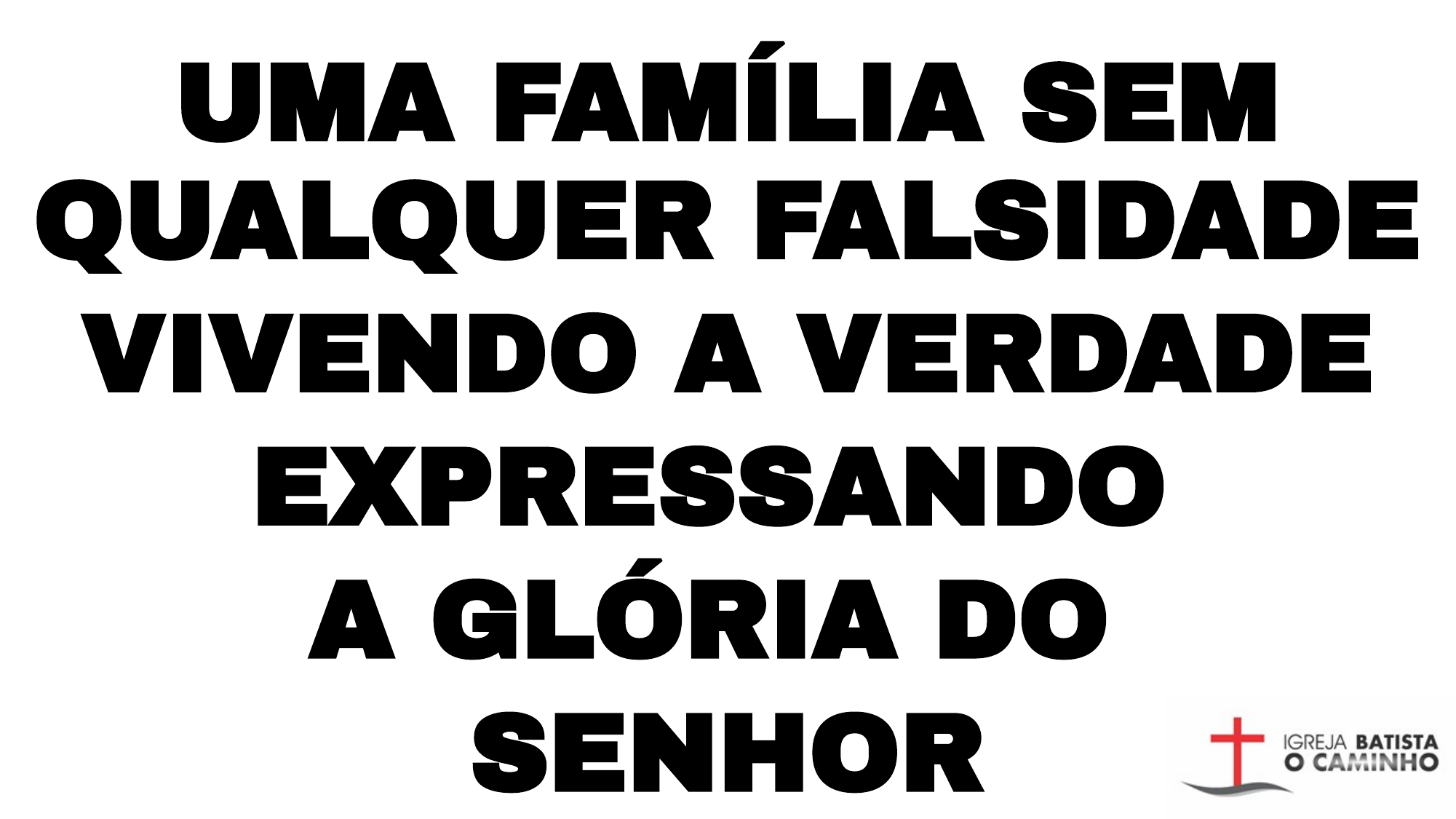

UMA FAMÍLIA SEM QUALQUER FALSIDADE
VIVENDO A VERDADE
EXPRESSANDO
A GLÓRIA DO
SENHOR